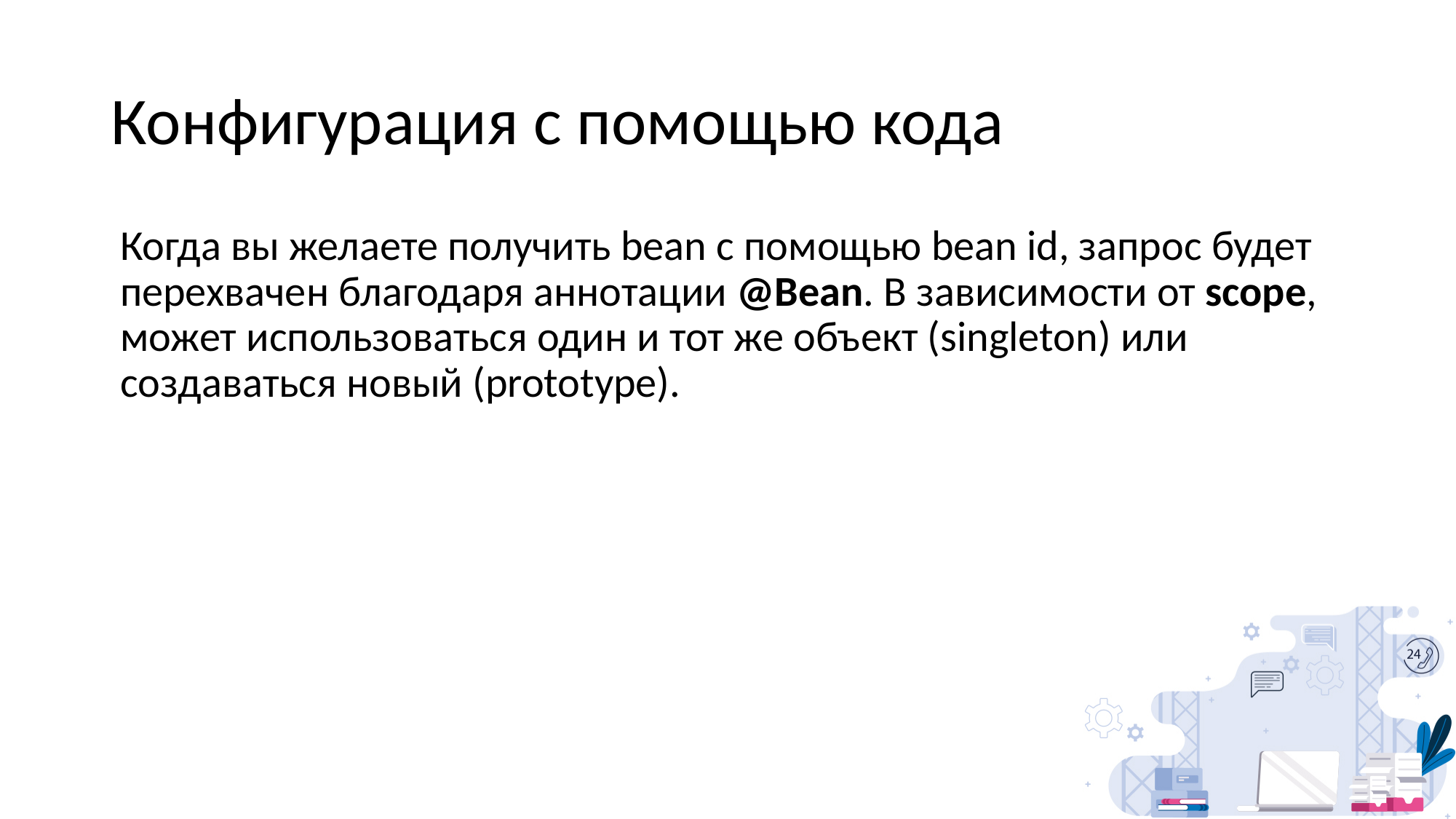

# Конфигурация с помощью кода
Когда вы желаете получить bean с помощью bean id, запрос будет перехвачен благодаря аннотации @Bean. В зависимости от scope, может использоваться один и тот же объект (singleton) или создаваться новый (prototype).